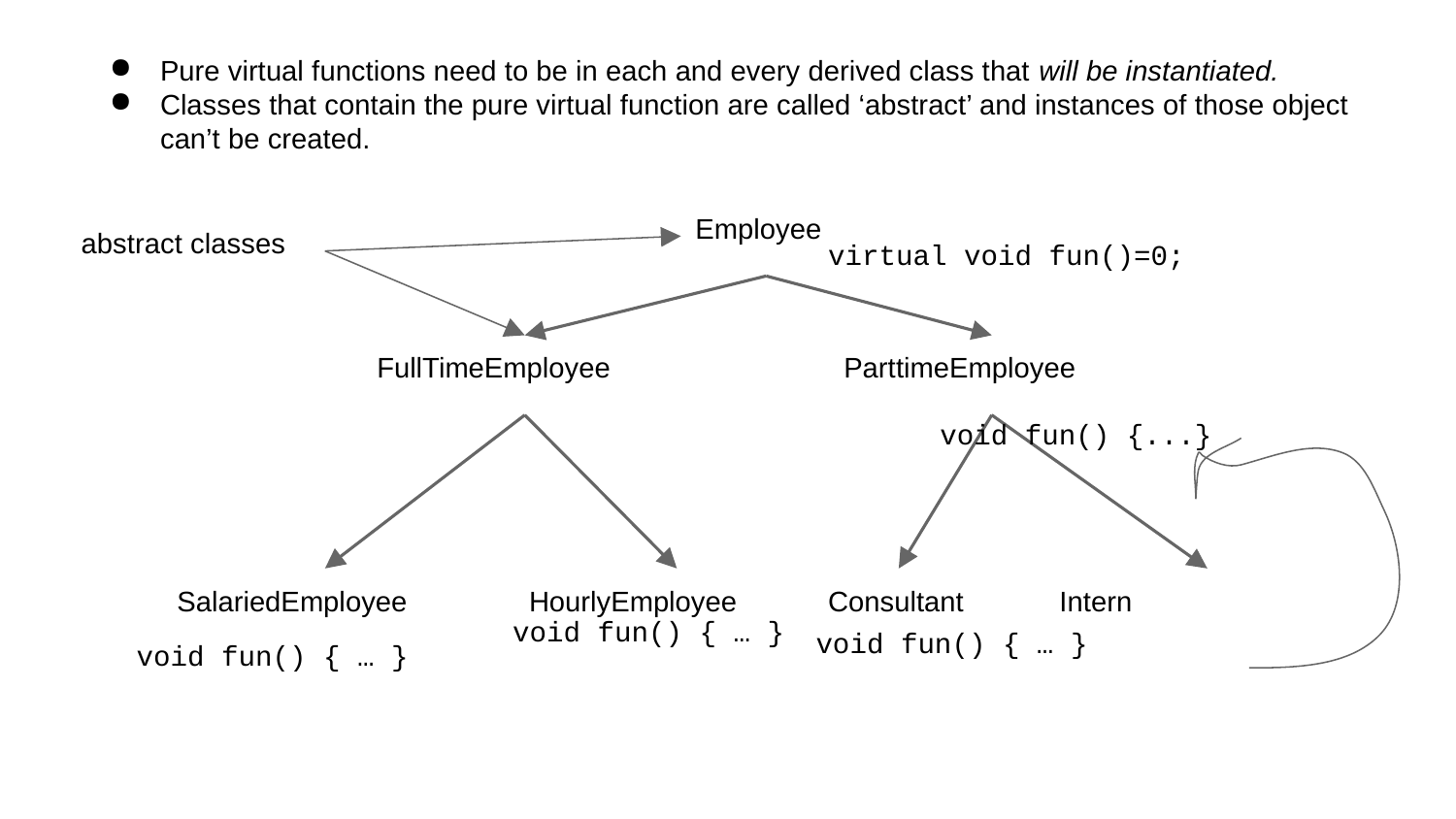

# Pure virtual functions need to be in each and every derived class that will be instantiated.
Classes that contain the pure virtual function are called ‘abstract’ and instances of those object can’t be created.
Employee
abstract classes
virtual void fun()=0;
FullTimeEmployee
ParttimeEmployee
void fun() {...}

SalariedEmployee
HourlyEmployee
Consultant
Intern
void fun() { … }
void fun() { … }
void fun() { … }